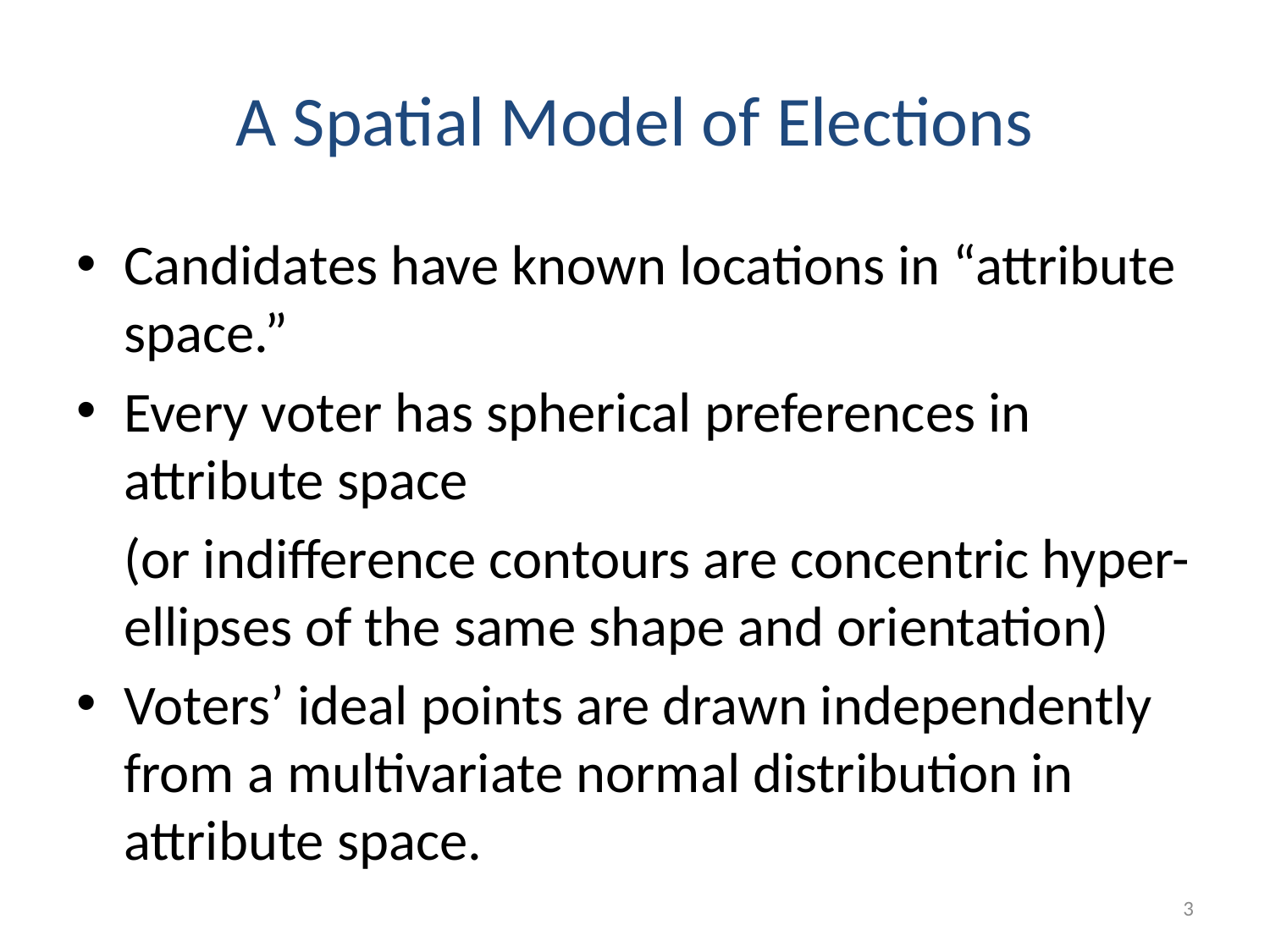

# A Spatial Model of Elections
Candidates have known locations in “attribute space.”
Every voter has spherical preferences in attribute space
	(or indifference contours are concentric hyper-ellipses of the same shape and orientation)
Voters’ ideal points are drawn independently from a multivariate normal distribution in attribute space.
3